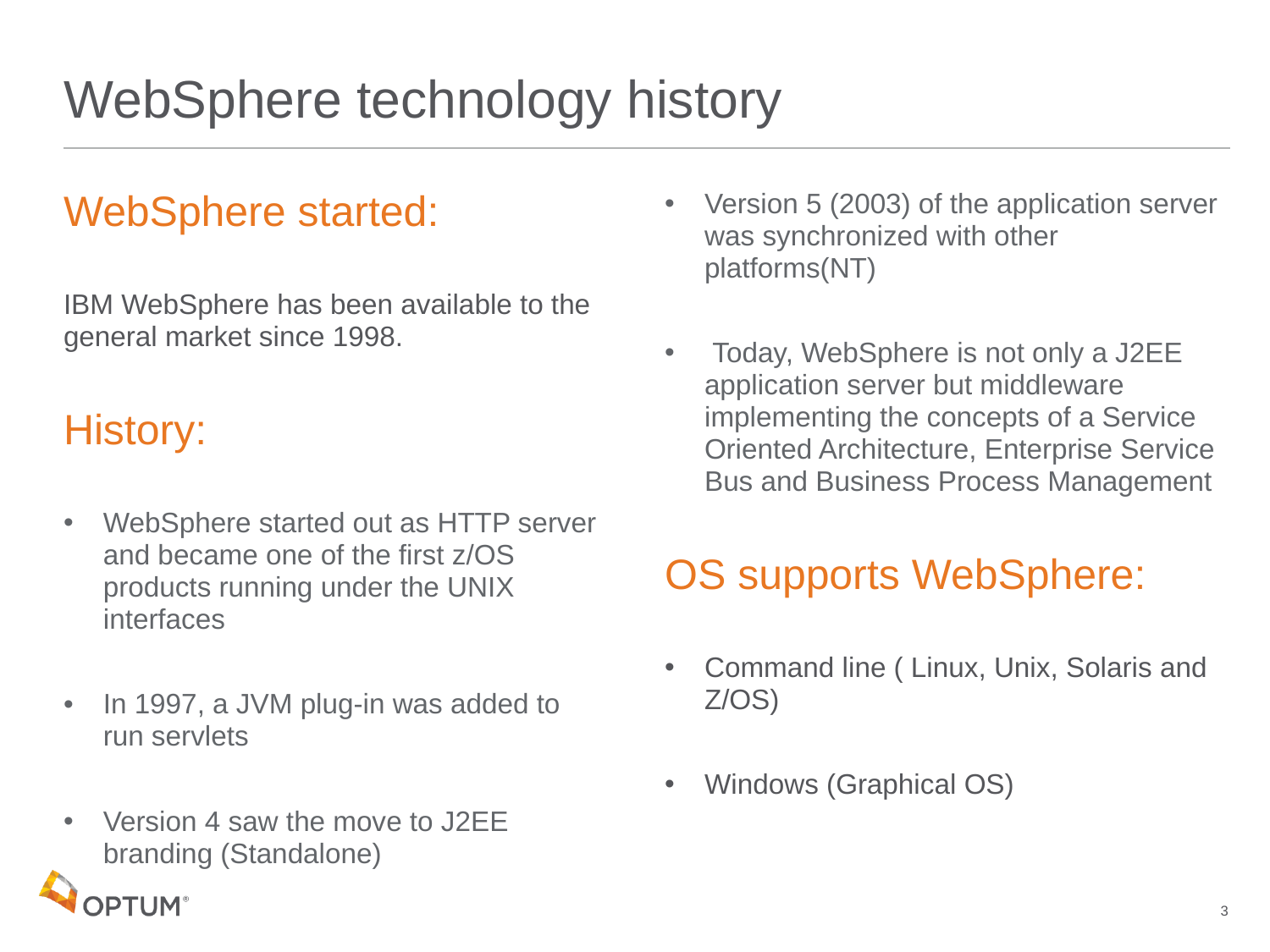

# WebSphere technology history
WebSphere started:
IBM WebSphere has been available to the general market since 1998.
History:
WebSphere started out as HTTP server and became one of the first z/OS products running under the UNIX interfaces
In 1997, a JVM plug-in was added to run servlets
Version 4 saw the move to J2EE branding (Standalone)

Version 5 (2003) of the application server was synchronized with other platforms(NT)
 Today, WebSphere is not only a J2EE application server but middleware implementing the concepts of a Service Oriented Architecture, Enterprise Service Bus and Business Process Management
OS supports WebSphere:
Command line ( Linux, Unix, Solaris and Z/OS)
Windows (Graphical OS)

3